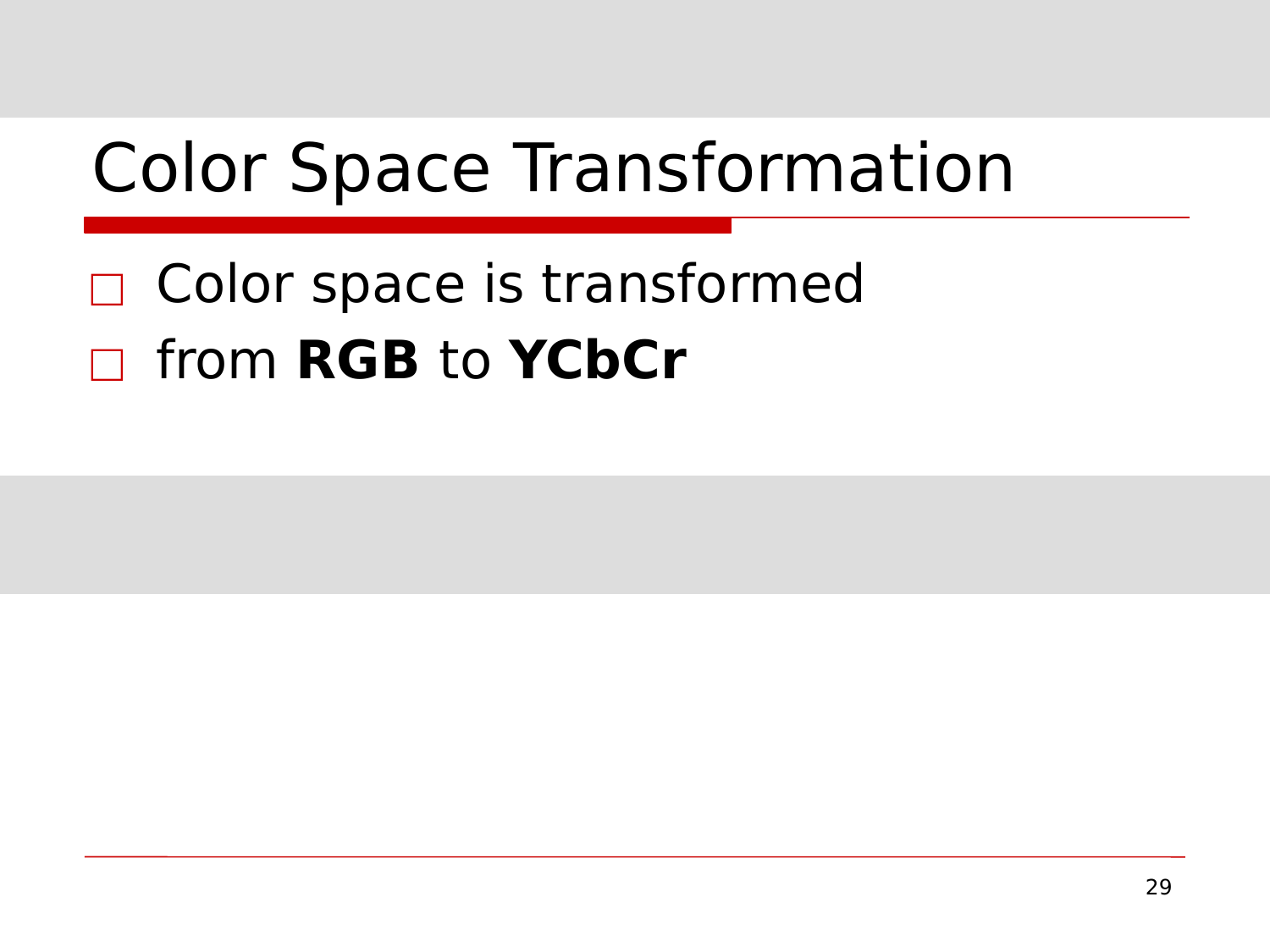

# Color Space Transformation
Color space is transformed
from RGB to YCbCr
29